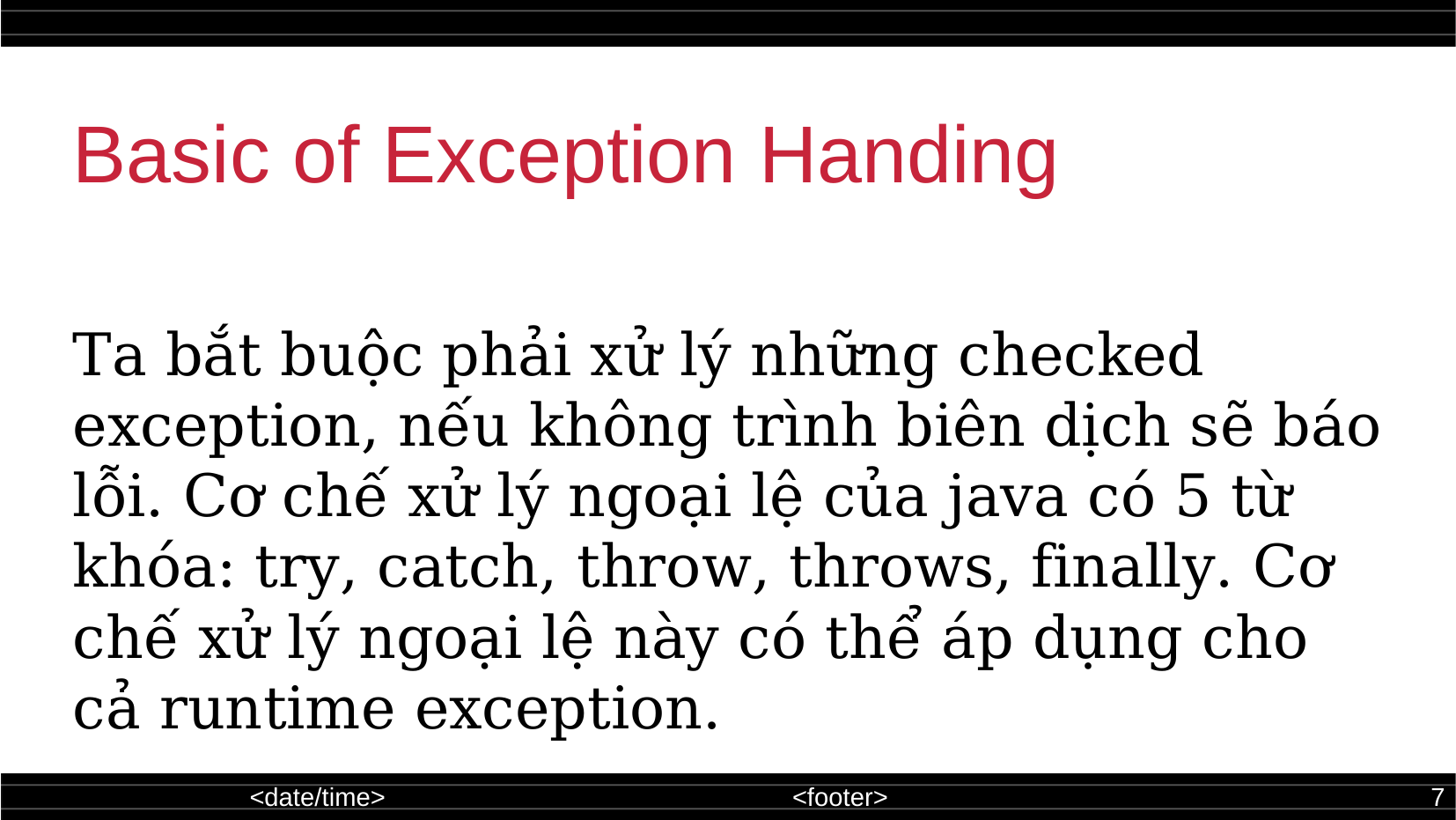

Basic of Exception Handing
Ta bắt buộc phải xử lý những checked exception, nếu không trình biên dịch sẽ báo lỗi. Cơ chế xử lý ngoại lệ của java có 5 từ khóa: try, catch, throw, throws, finally. Cơ chế xử lý ngoại lệ này có thể áp dụng cho cả runtime exception.